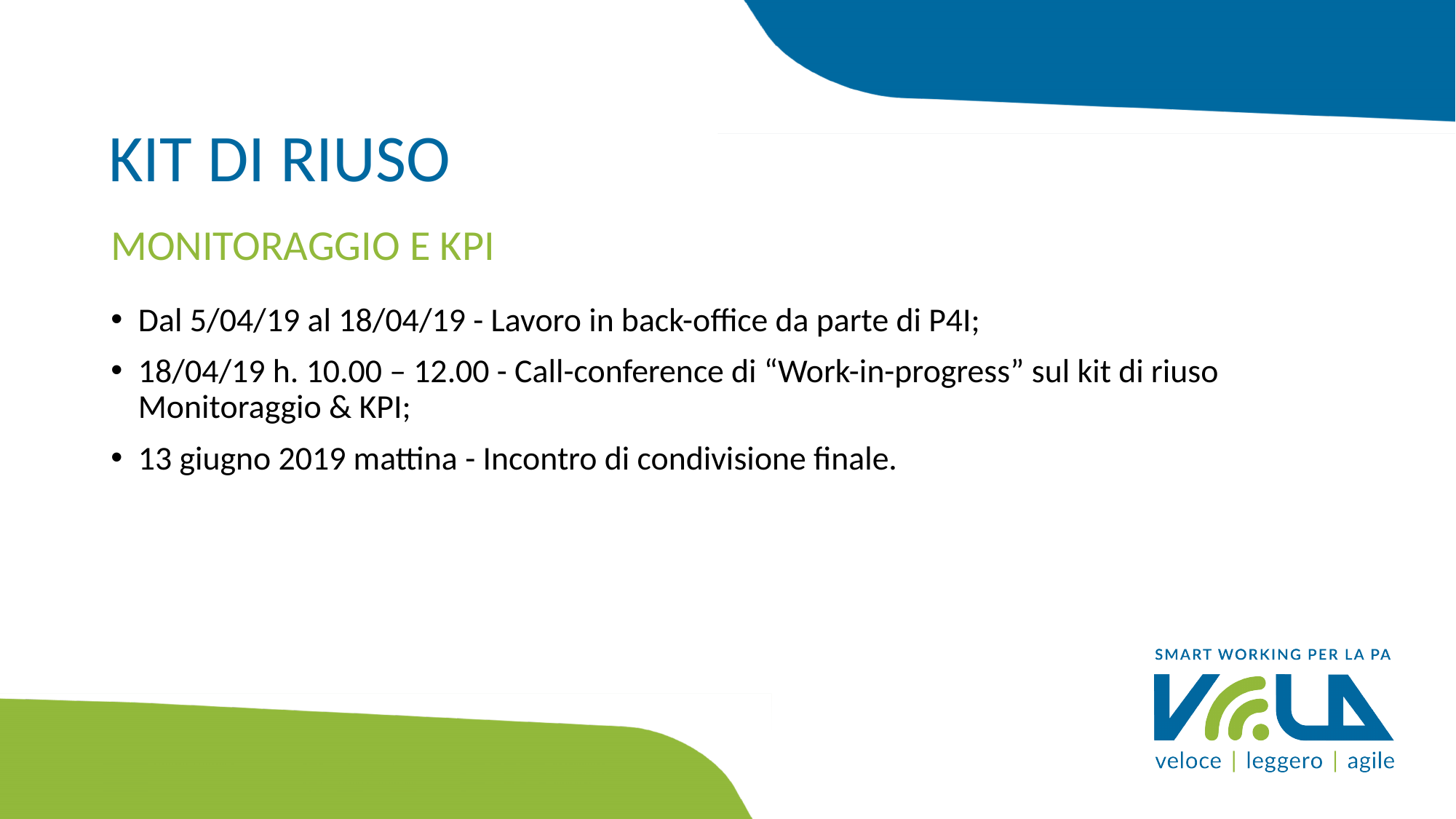

# KIT DI RIUSO
MONITORAGGIO E KPI
Dal 5/04/19 al 18/04/19 - Lavoro in back-office da parte di P4I;
18/04/19 h. 10.00 – 12.00 - Call-conference di “Work-in-progress” sul kit di riuso Monitoraggio & KPI;
13 giugno 2019 mattina - Incontro di condivisione finale.